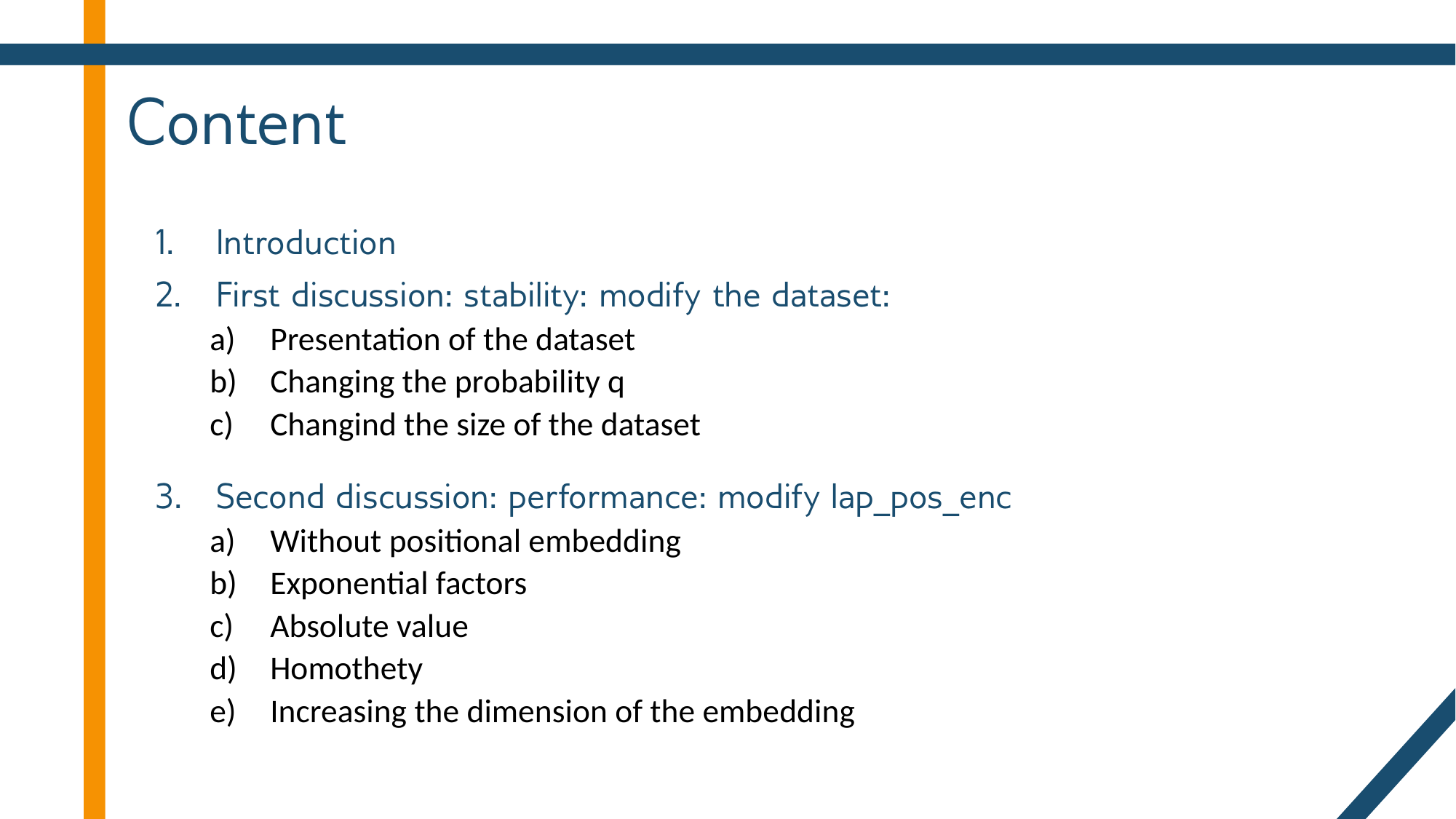

# Content
Introduction
First discussion: stability: modify the dataset:
Presentation of the dataset
Changing the probability q
Changind the size of the dataset

Second discussion: performance: modify lap_pos_enc
Without positional embedding
Exponential factors
Absolute value
Homothety
Increasing the dimension of the embedding